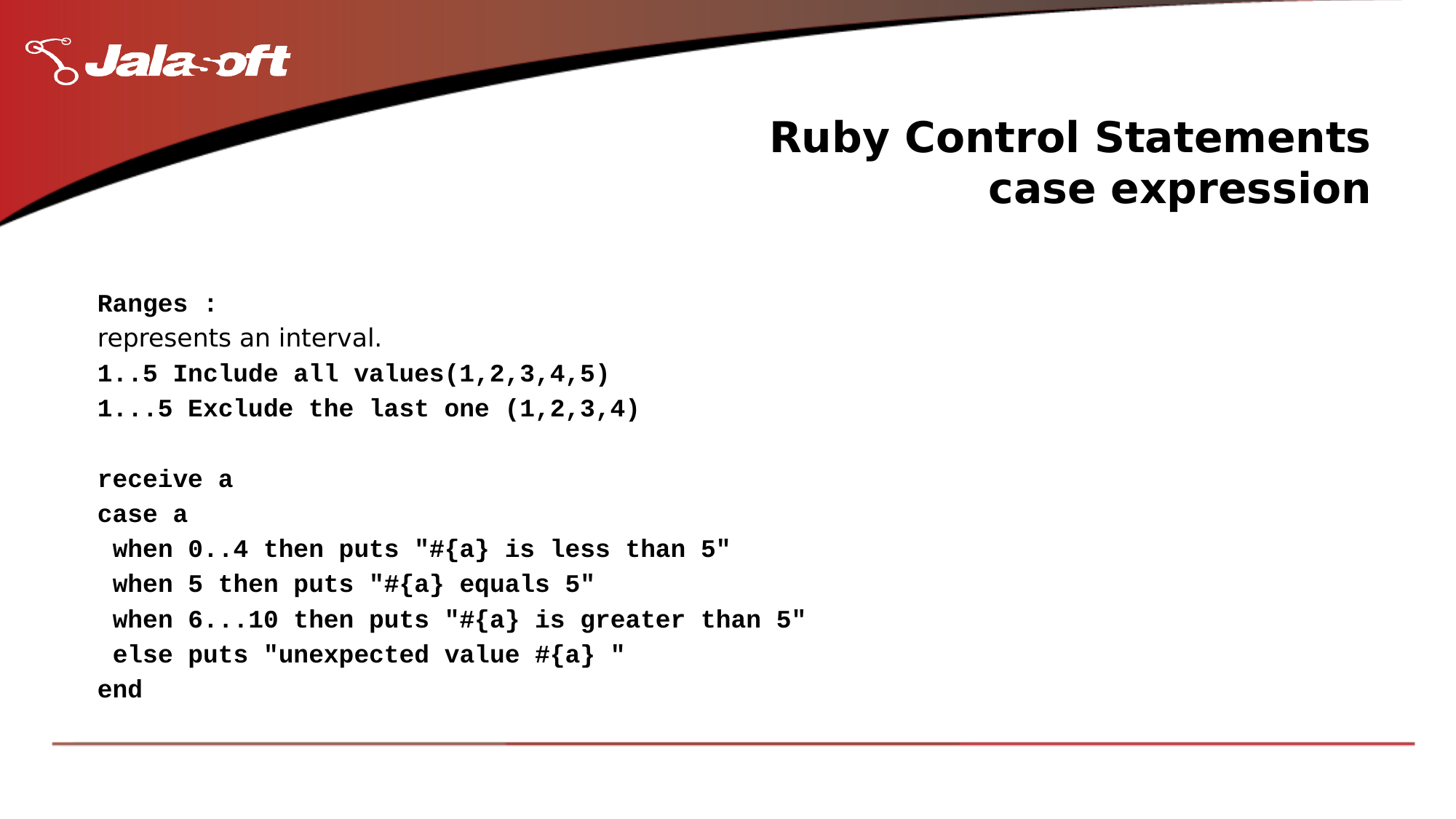

# Ruby Control Statements case expression
Ranges :
represents an interval.
1..5 Include all values(1,2,3,4,5)
1...5 Exclude the last one (1,2,3,4)

receive a
case a
 when 0..4 then puts "#{a} is less than 5"
 when 5 then puts "#{a} equals 5"
 when 6...10 then puts "#{a} is greater than 5"
 else puts "unexpected value #{a} "
end